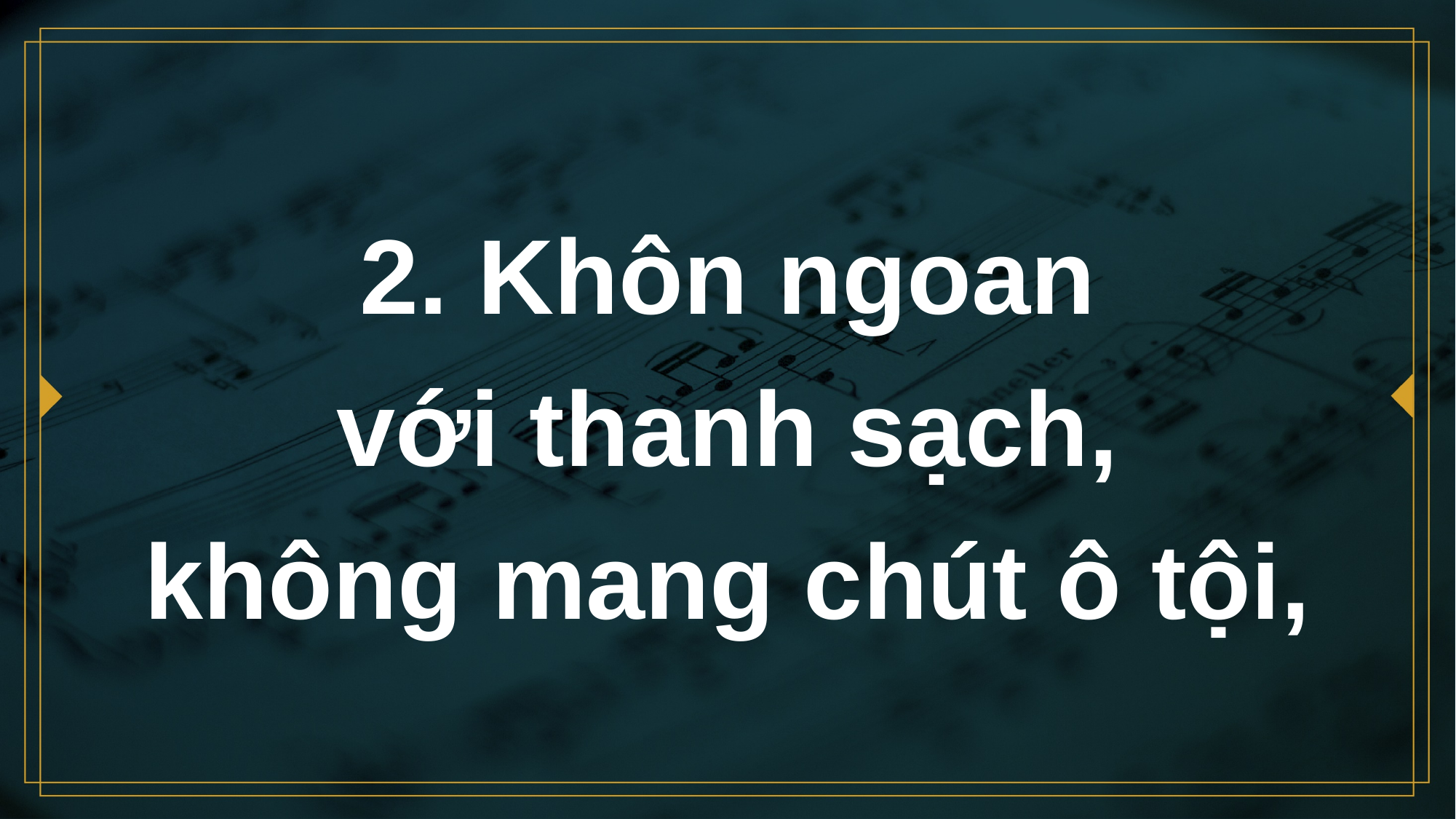

# 2. Khôn ngoan với thanh sạch, không mang chút ô tội,